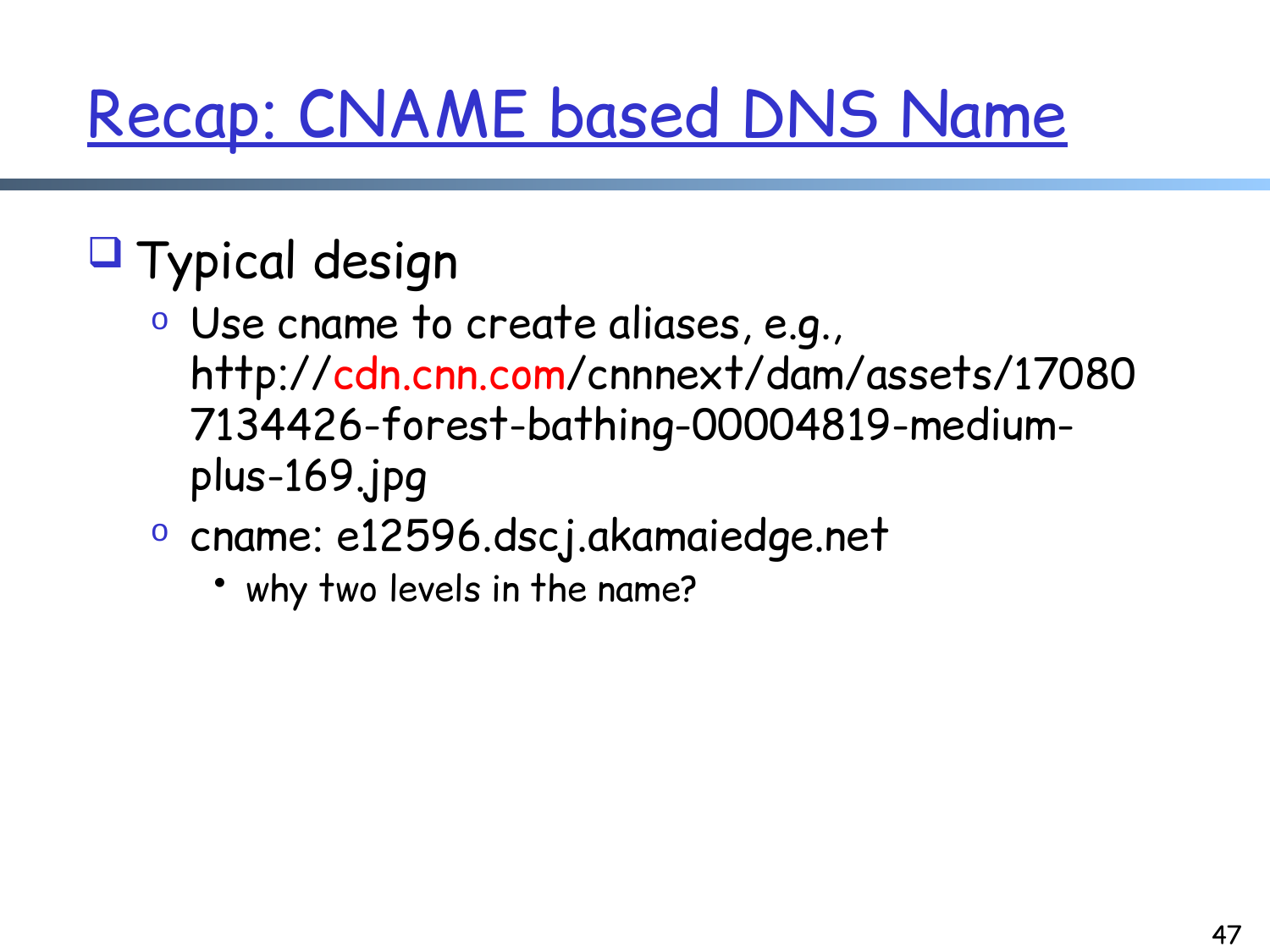

# Recap: CNAME based DNS Name
Typical design
Use cname to create aliases, e.g.,
http://cdn.cnn.com/cnnnext/dam/assets/170807134426-forest-bathing-00004819-medium-plus-169.jpg
cname: e12596.dscj.akamaiedge.net
why two levels in the name?

47